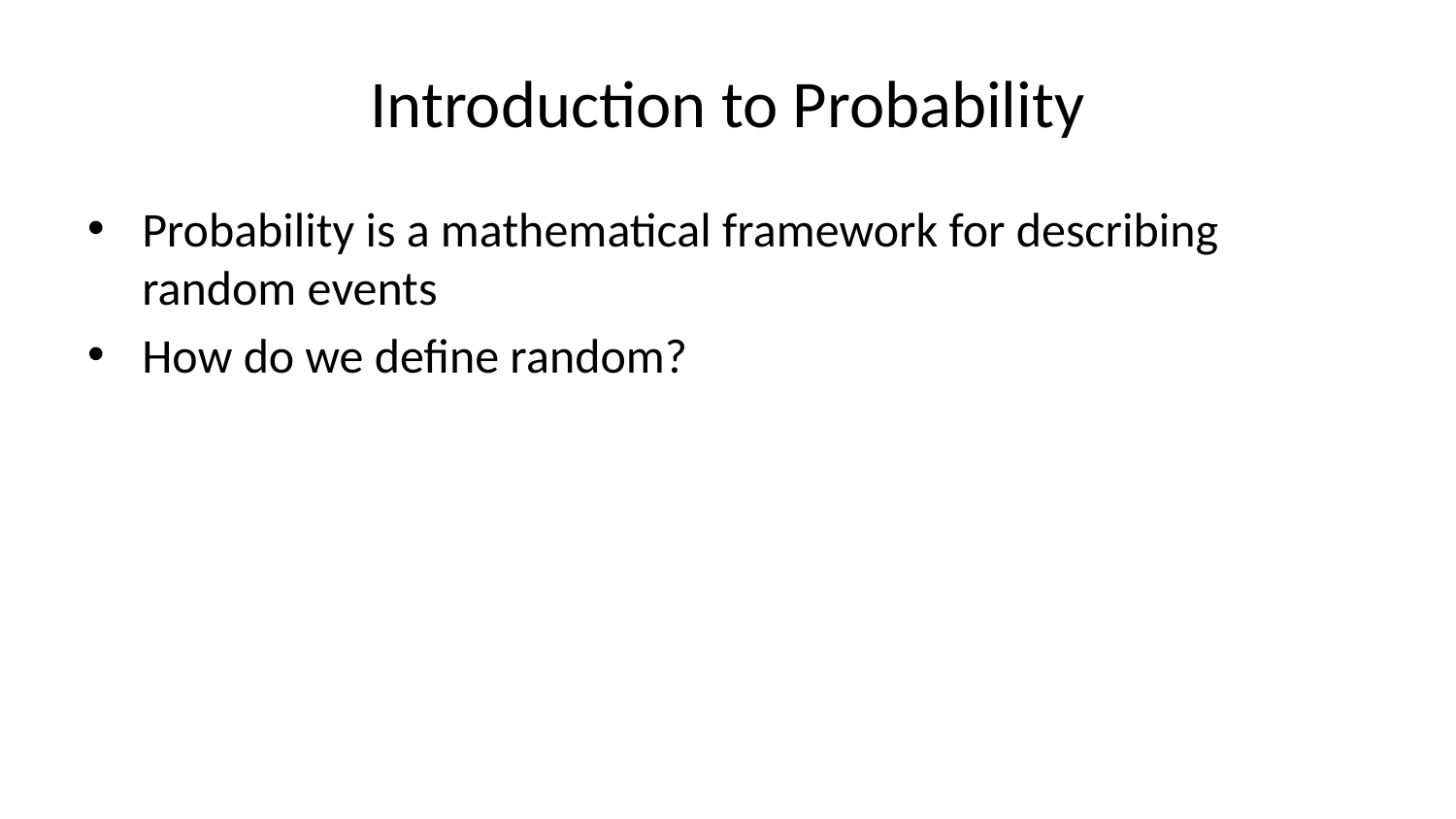

# Introduction to Probability
Probability is a mathematical framework for describing random events
How do we define random?